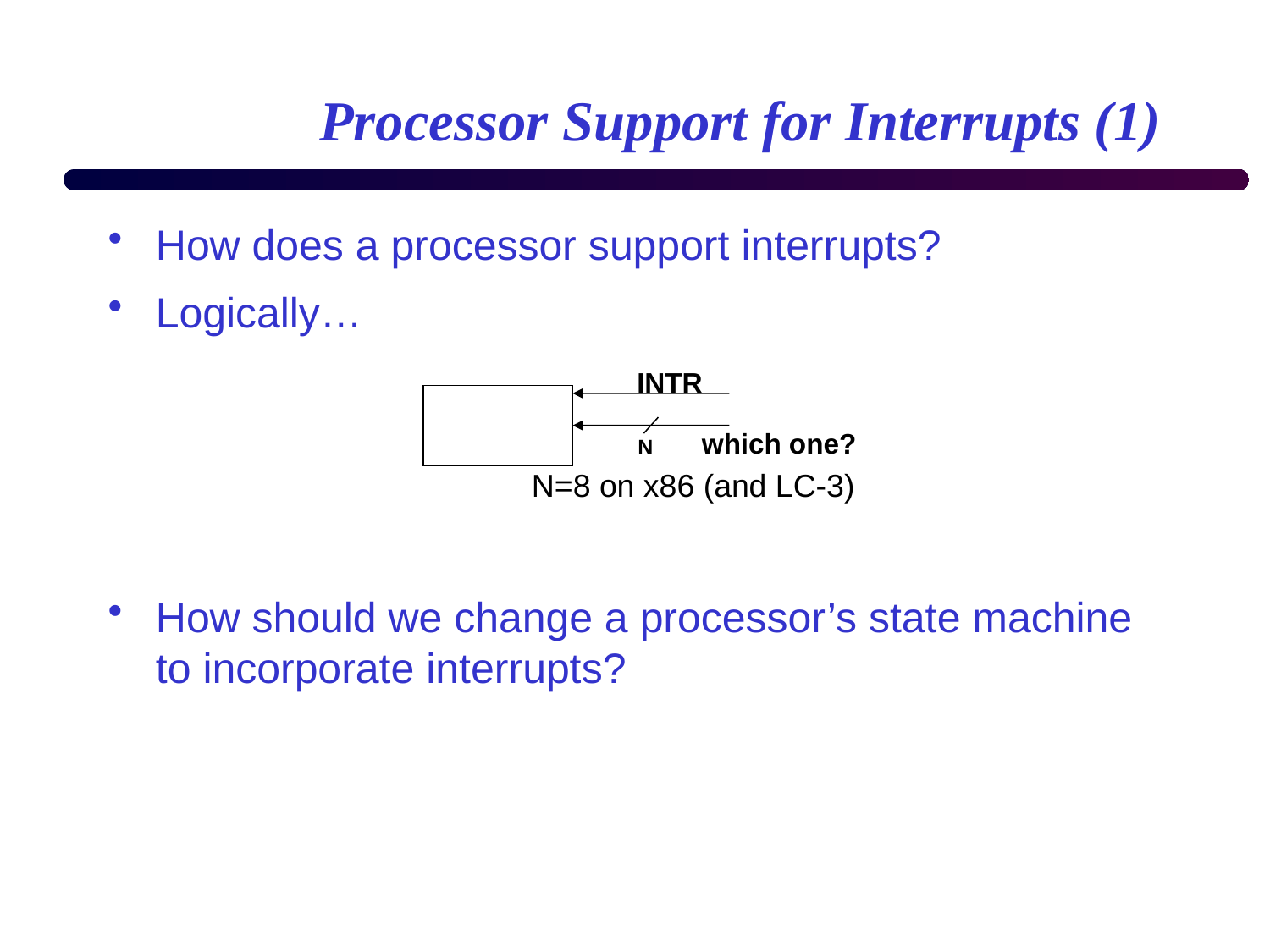

# Processor Support for Interrupts (1)
How does a processor support interrupts?
Logically…

		                     N=8 on x86 (and LC-3)

How should we change a processor’s state machine to incorporate interrupts?

INTR

which one?
N